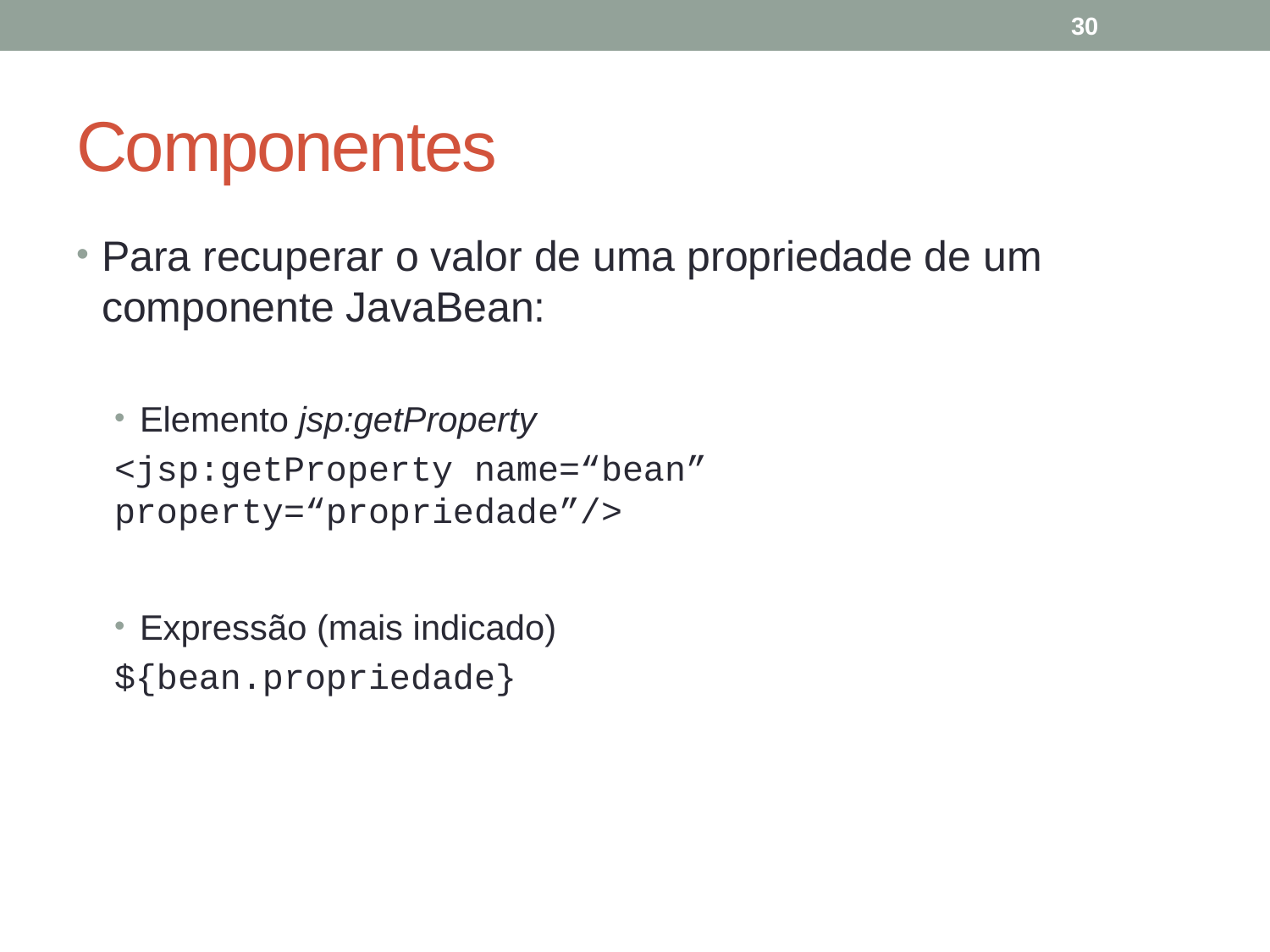

30
# Componentes
Para recuperar o valor de uma propriedade de um componente JavaBean:

Elemento jsp:getProperty
<jsp:getProperty name=“bean” property=“propriedade”/>

Expressão (mais indicado)
${bean.propriedade}